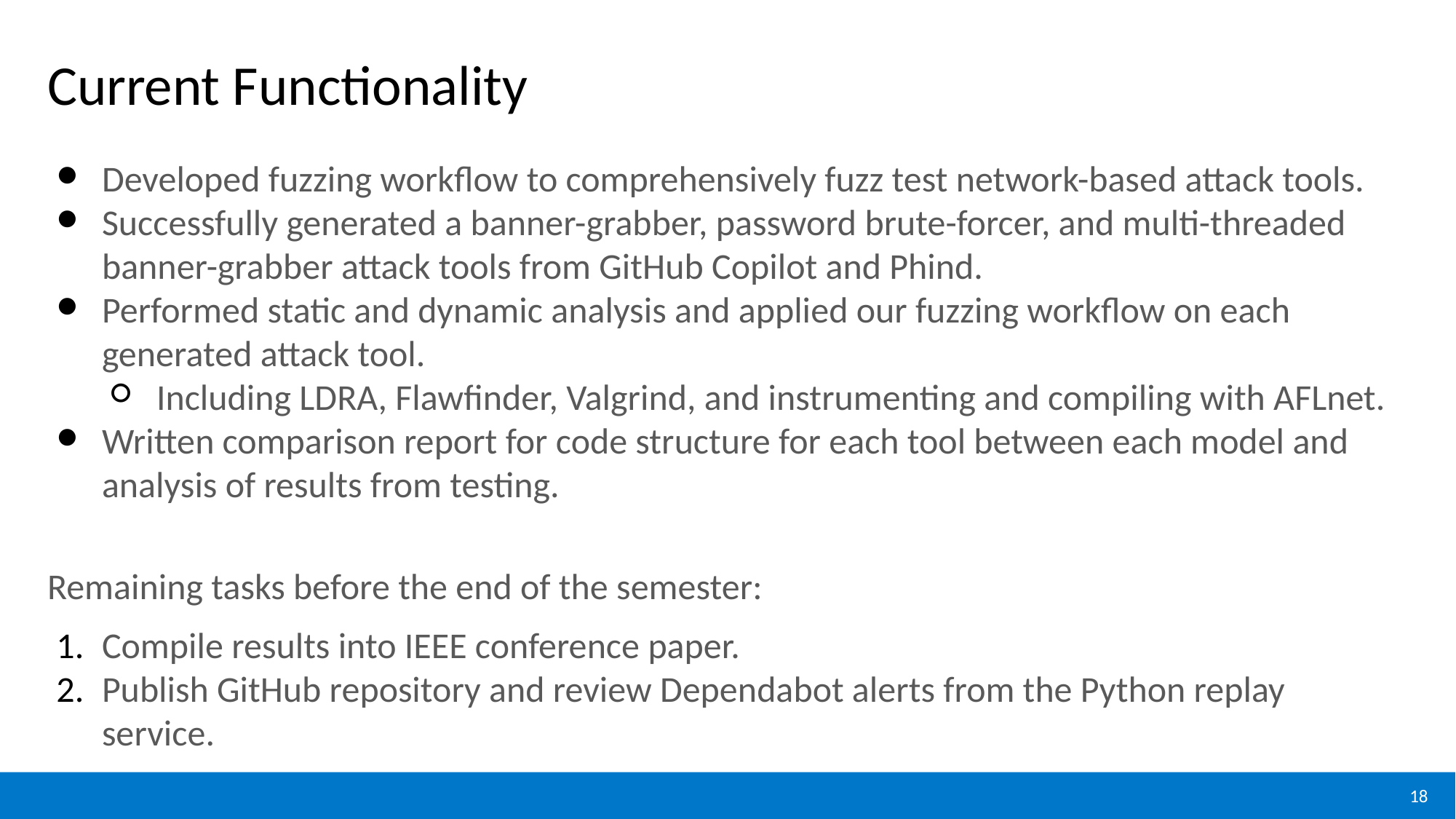

# Current Functionality
Developed fuzzing workflow to comprehensively fuzz test network-based attack tools.
Successfully generated a banner-grabber, password brute-forcer, and multi-threaded banner-grabber attack tools from GitHub Copilot and Phind.
Performed static and dynamic analysis and applied our fuzzing workflow on each generated attack tool.
Including LDRA, Flawfinder, Valgrind, and instrumenting and compiling with AFLnet.
Written comparison report for code structure for each tool between each model and analysis of results from testing.

Remaining tasks before the end of the semester:
Compile results into IEEE conference paper.
Publish GitHub repository and review Dependabot alerts from the Python replay service.

18